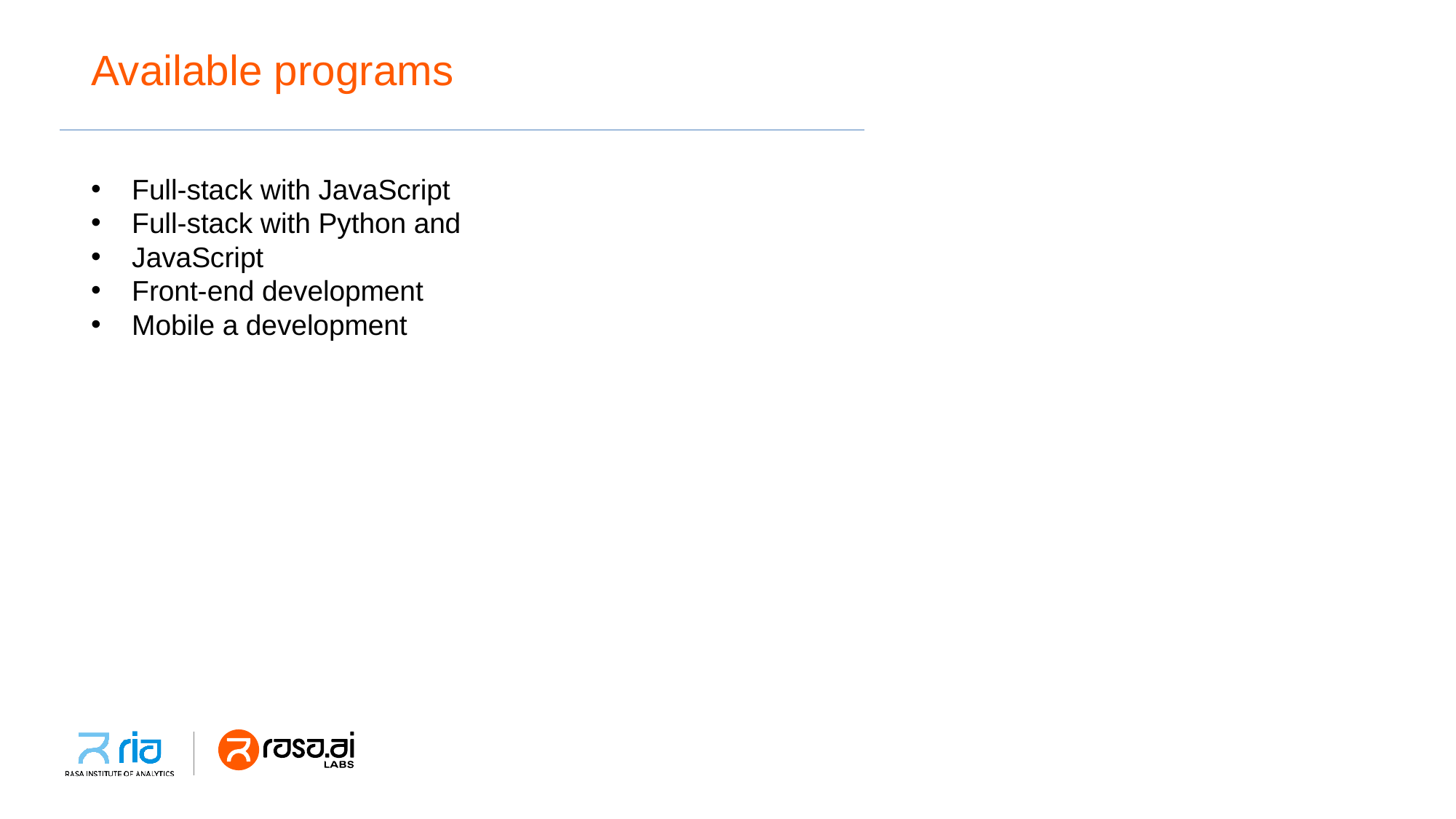

# Available programs
Full-stack with JavaScript
Full-stack with Python and
JavaScript
Front-end development
Mobile a development